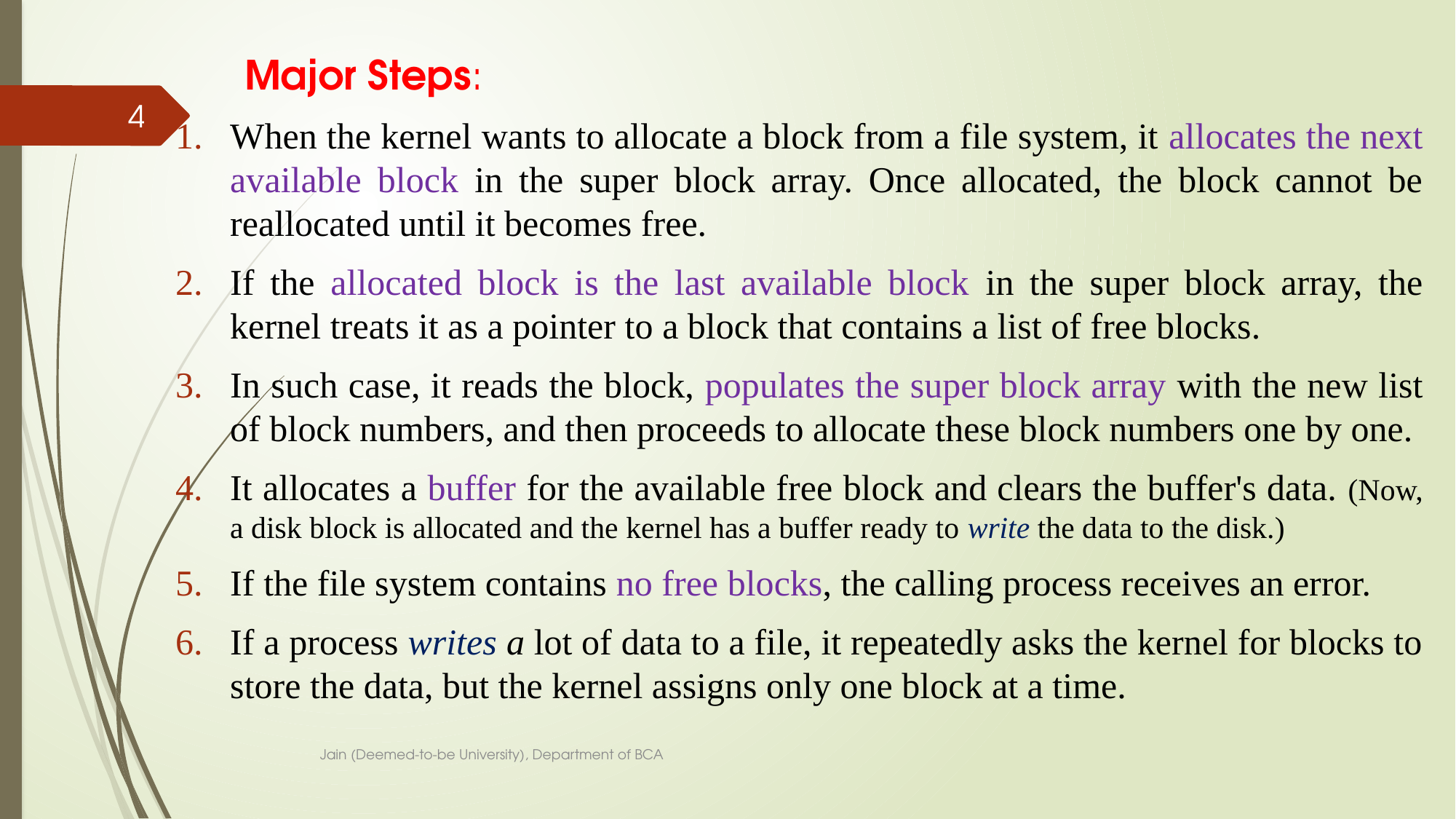

# Major Steps:
4
When the kernel wants to allocate a block from a file system, it allocates the next available block in the super block array. Once allocated, the block cannot be reallocated until it becomes free.
If the allocated block is the last available block in the super block array, the kernel treats it as a pointer to a block that contains a list of free blocks.
In such case, it reads the block, populates the super block array with the new list of block numbers, and then proceeds to allocate these block numbers one by one.
It allocates a buffer for the available free block and clears the buffer's data. (Now, a disk block is allocated and the kernel has a buffer ready to write the data to the disk.)
If the file system contains no free blocks, the calling process receives an error.
If a process writes a lot of data to a file, it repeatedly asks the kernel for blocks to store the data, but the kernel assigns only one block at a time.

Jain (Deemed-to-be University), Department of BCA